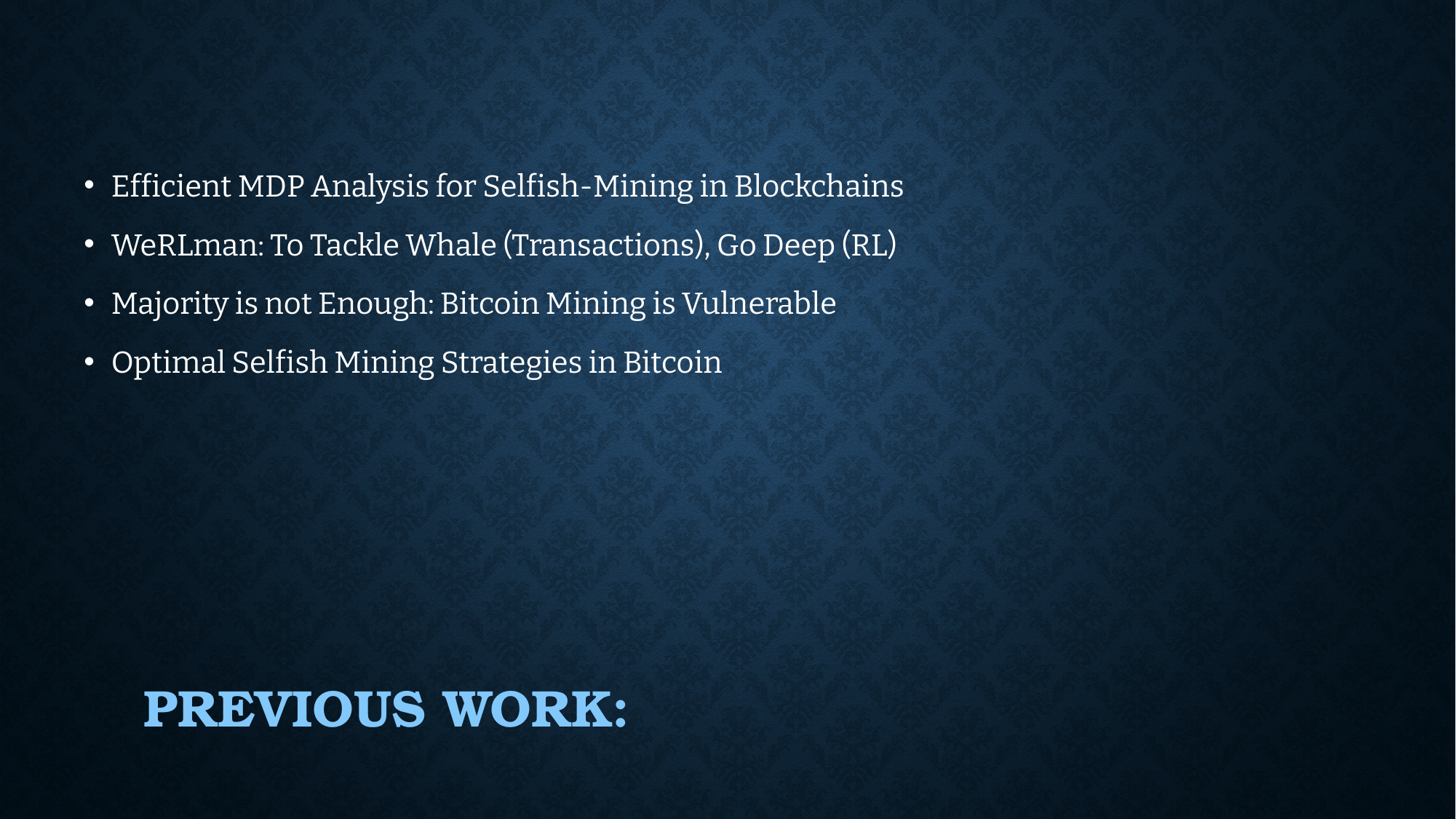

Efficient MDP Analysis for Selfish-Mining in Blockchains
WeRLman: To Tackle Whale (Transactions), Go Deep (RL)
Majority is not Enough: Bitcoin Mining is Vulnerable
Optimal Selfish Mining Strategies in Bitcoin
# Previous work: